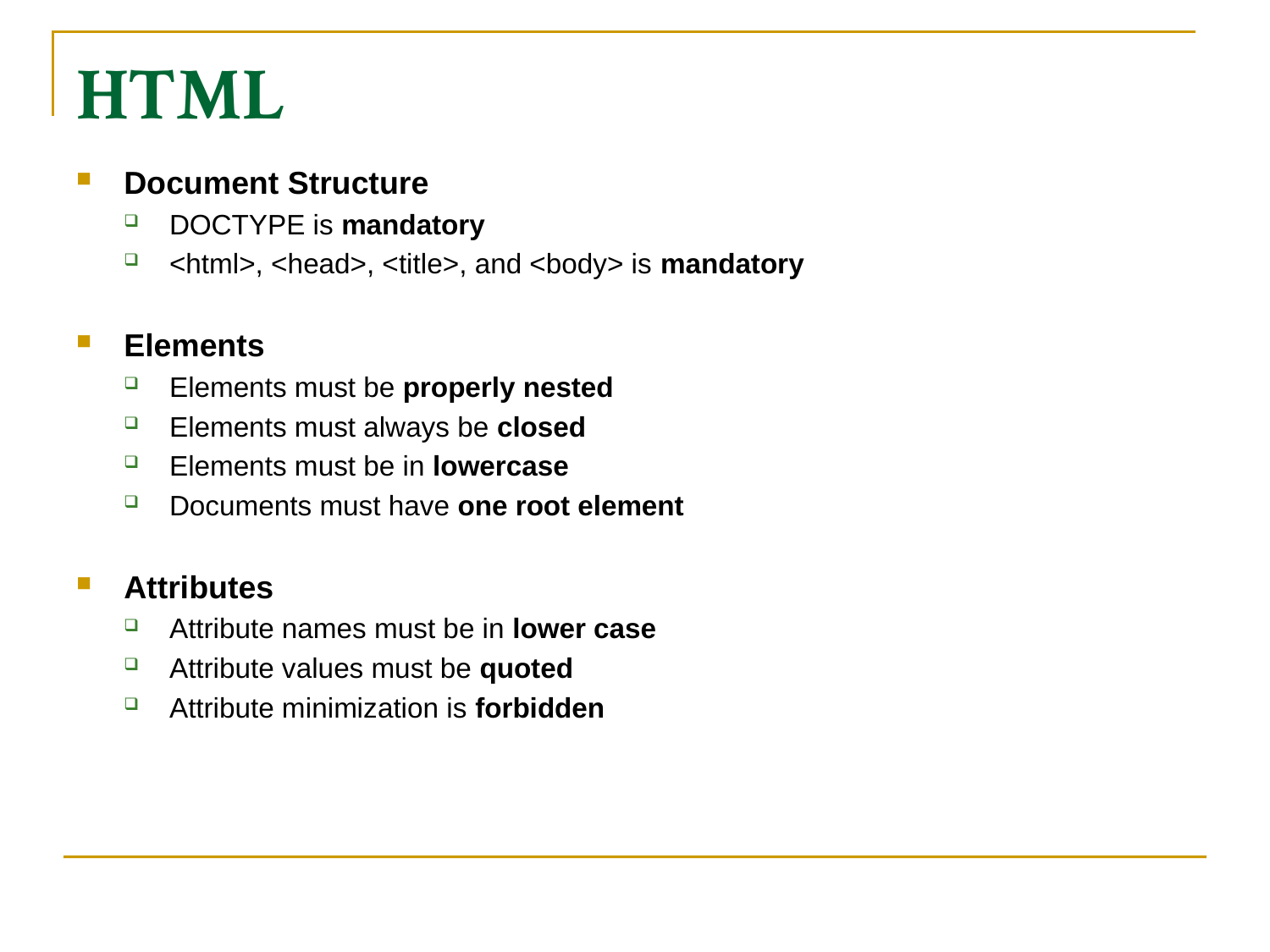

# HTML
Document Structure
DOCTYPE is mandatory
<html>, <head>, <title>, and <body> is mandatory

Elements
Elements must be properly nested
Elements must always be closed
Elements must be in lowercase
Documents must have one root element

Attributes
Attribute names must be in lower case
Attribute values must be quoted
Attribute minimization is forbidden